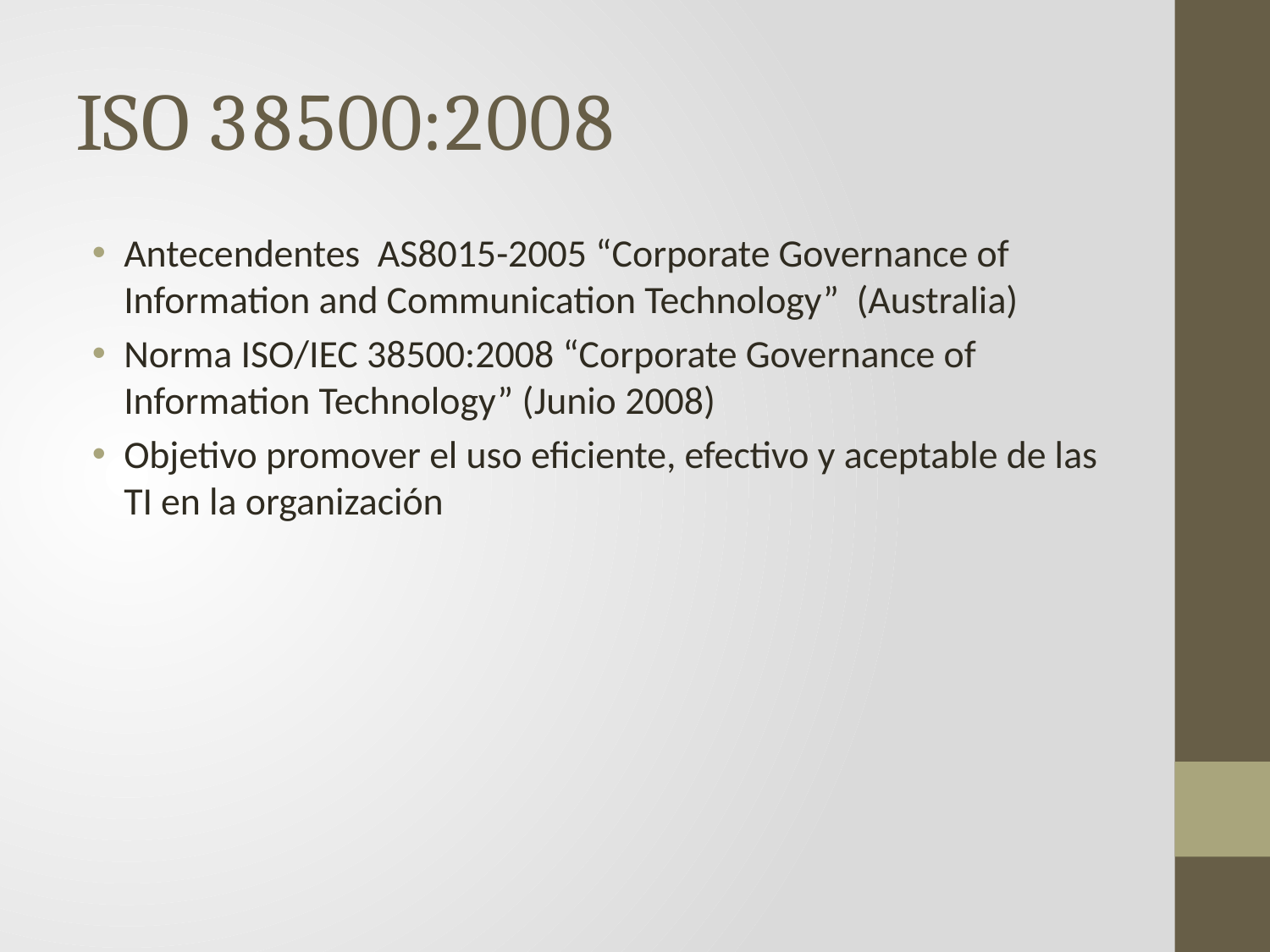

# ISO 38500:2008
Antecendentes  AS8015-2005 “Corporate Governance of Information and Communication Technology”  (Australia)
Norma ISO/IEC 38500:2008 “Corporate Governance of Information Technology” (Junio 2008)
Objetivo promover el uso eficiente, efectivo y aceptable de las TI en la organización